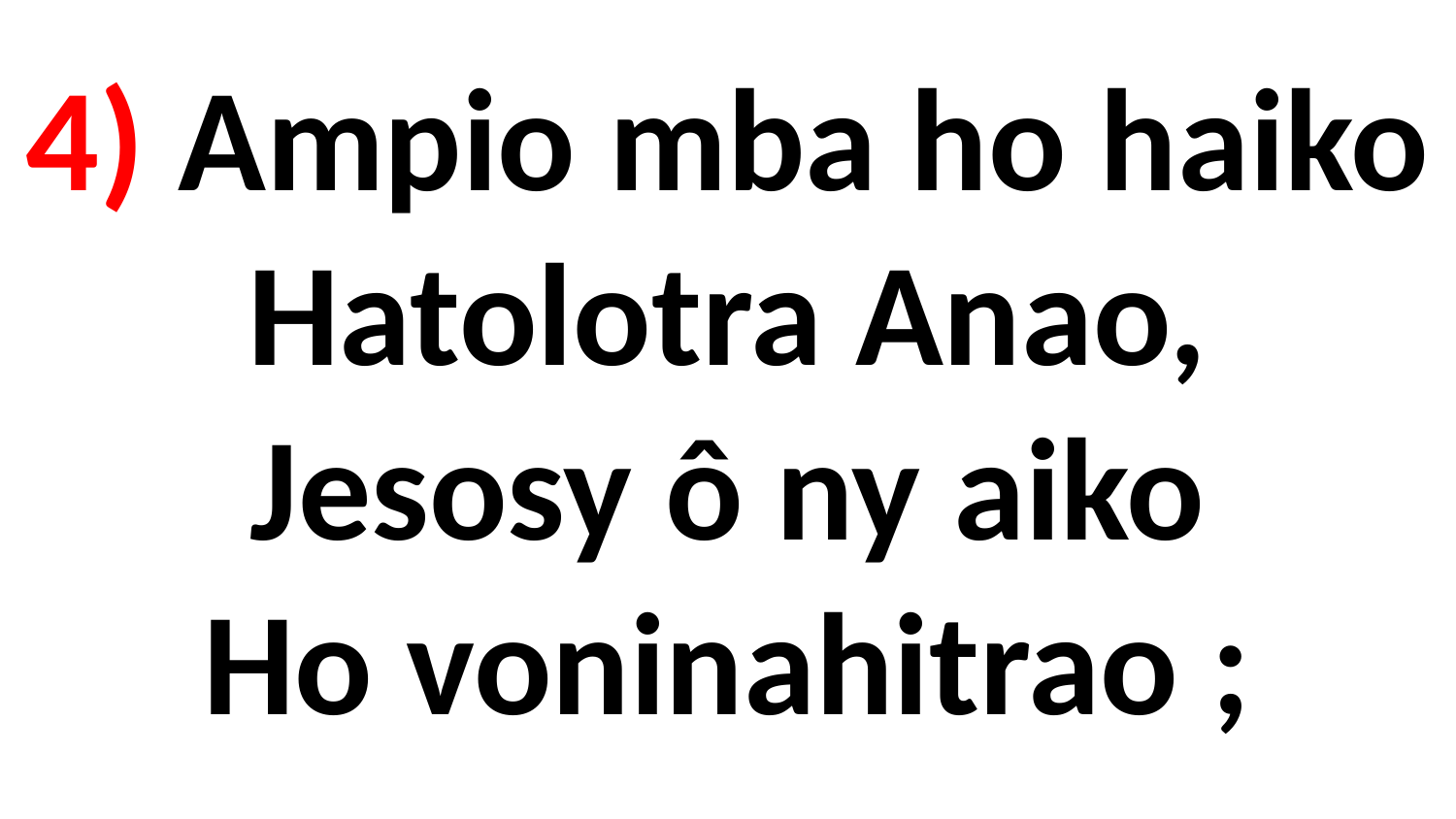

# 4) Ampio mba ho haiko Hatolotra Anao, Jesosy ô ny aiko Ho voninahitrao ;